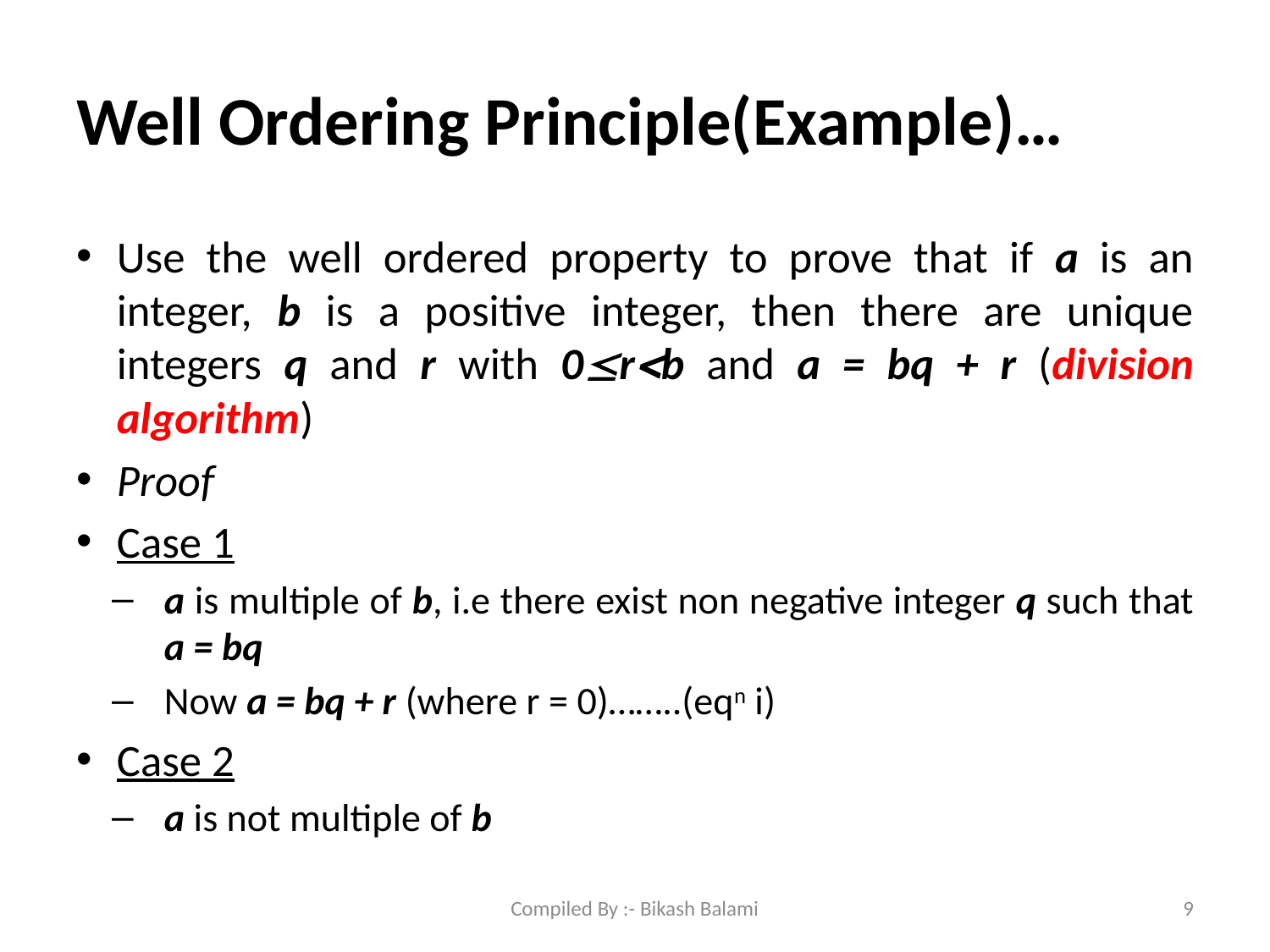

# Well Ordering Principle(Example)…
Use the well ordered property to prove that if a is an integer, b is a positive integer, then there are unique integers q and r with 0≤r<b and a = bq + r (division algorithm)
Proof
Case 1
a is multiple of b, i.e there exist non negative integer q such that a = bq
Now a = bq + r (where r = 0)……..(eqn i)
Case 2
a is not multiple of b

Compiled By :- Bikash Balami
9